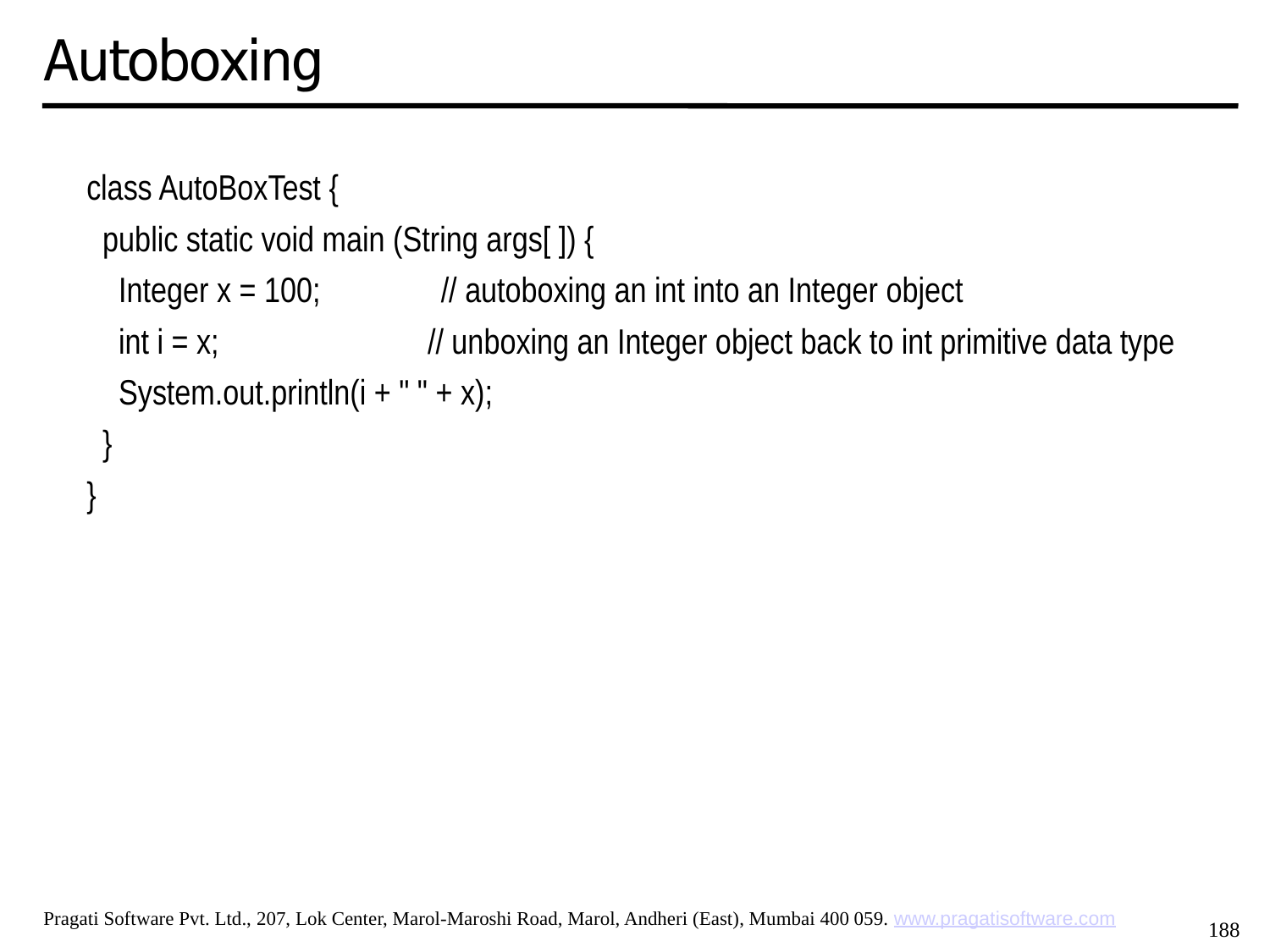

Autoboxing
class AutoBoxTest {
  public static void main (String args[ ]) {
    Integer x = 100;               // autoboxing an int into an Integer object
    int i = x;                          // unboxing an Integer object back to int primitive data type
    System.out.println(i + " " + x);
  }
}